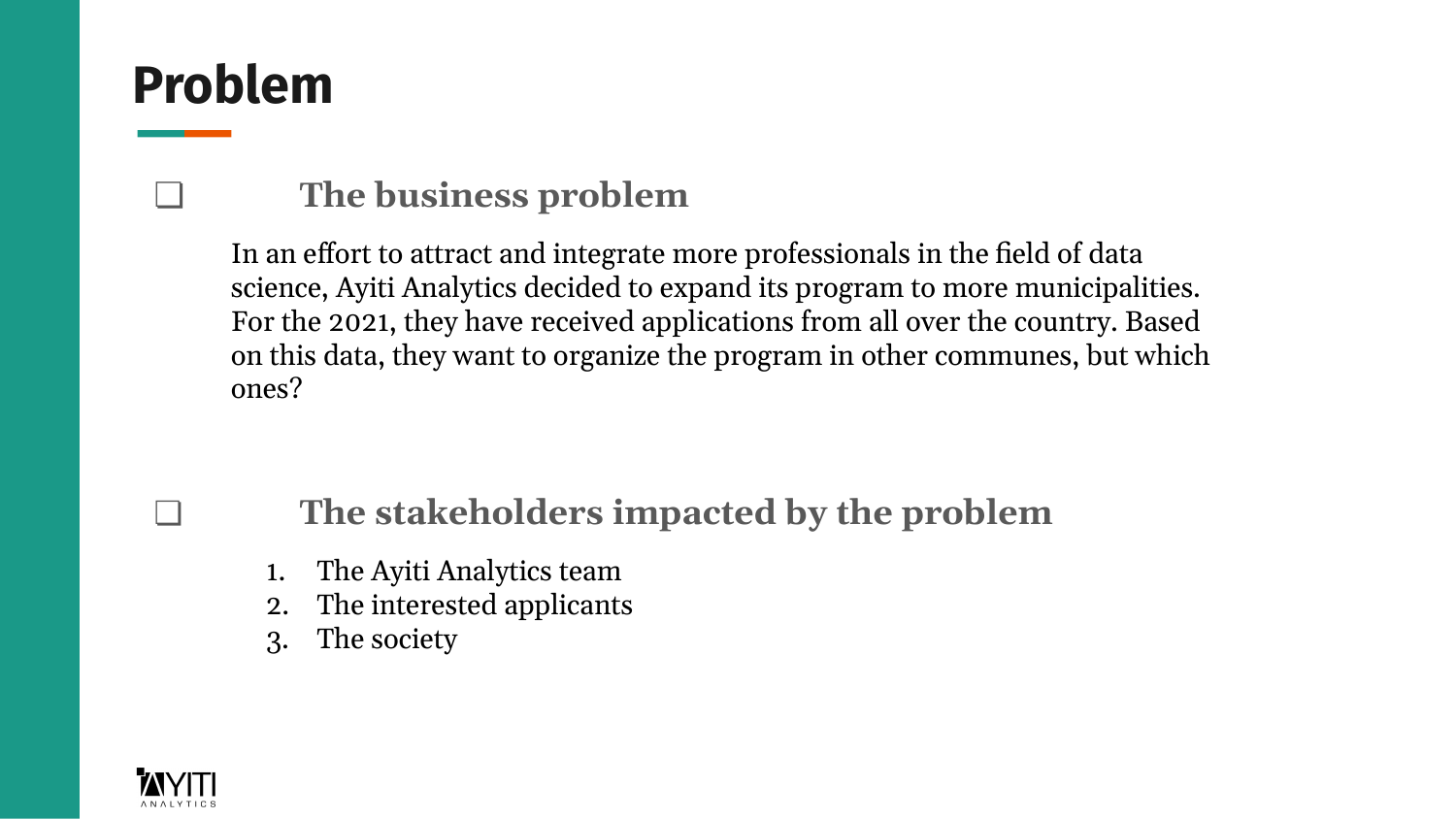

# Problem

❏	The business problem

❏	The stakeholders impacted by the problem

In an effort to attract and integrate more professionals in the field of data science, Ayiti Analytics decided to expand its program to more municipalities. For the 2021, they have received applications from all over the country. Based on this data, they want to organize the program in other communes, but which ones?

The Ayiti Analytics team
The interested applicants
The society